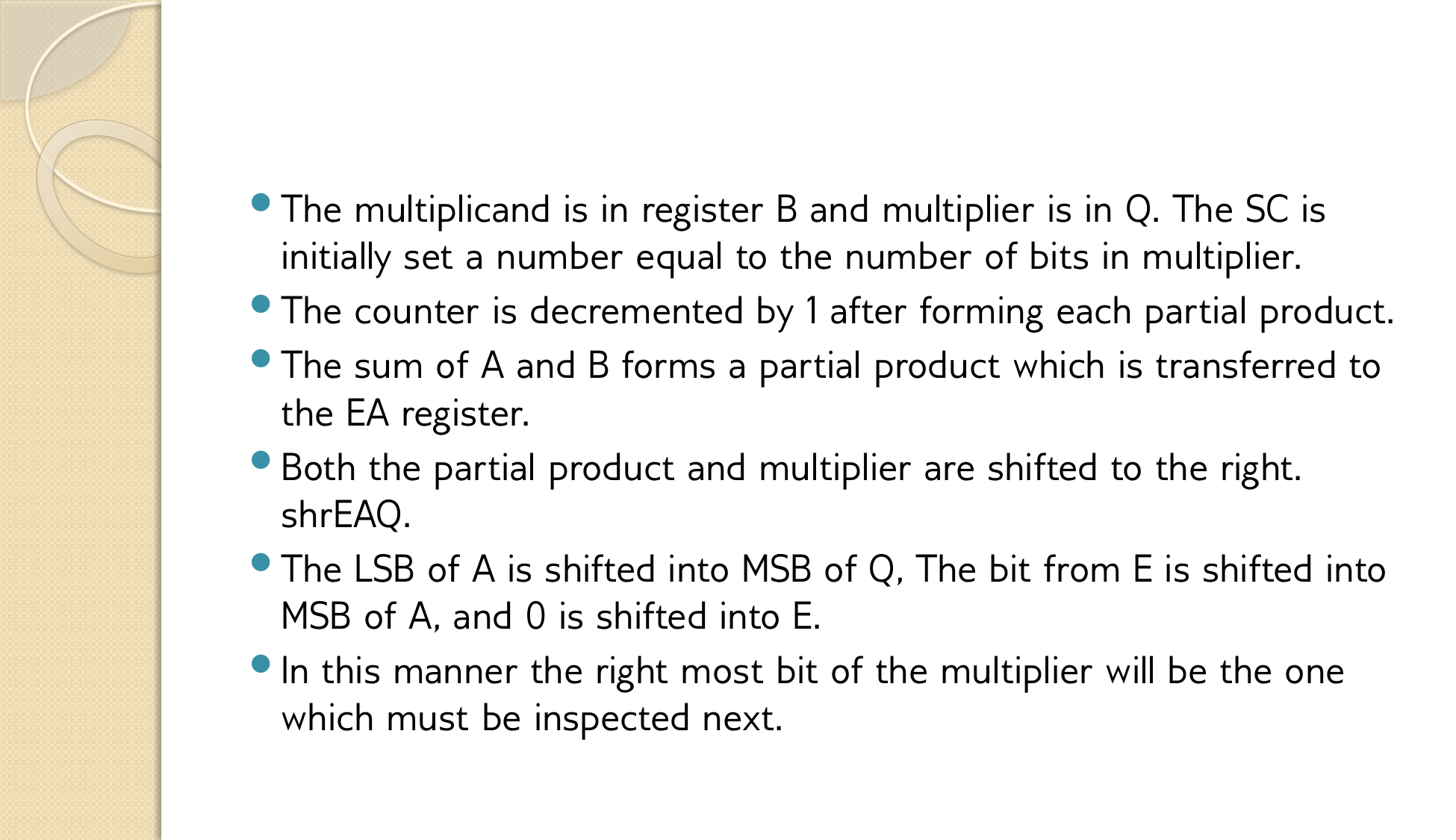

#
The multiplicand is in register B and multiplier is in Q. The SC is initially set a number equal to the number of bits in multiplier.
The counter is decremented by 1 after forming each partial product.
The sum of A and B forms a partial product which is transferred to the EA register.
Both the partial product and multiplier are shifted to the right. shrEAQ.
The LSB of A is shifted into MSB of Q, The bit from E is shifted into MSB of A, and 0 is shifted into E.
In this manner the right most bit of the multiplier will be the one which must be inspected next.